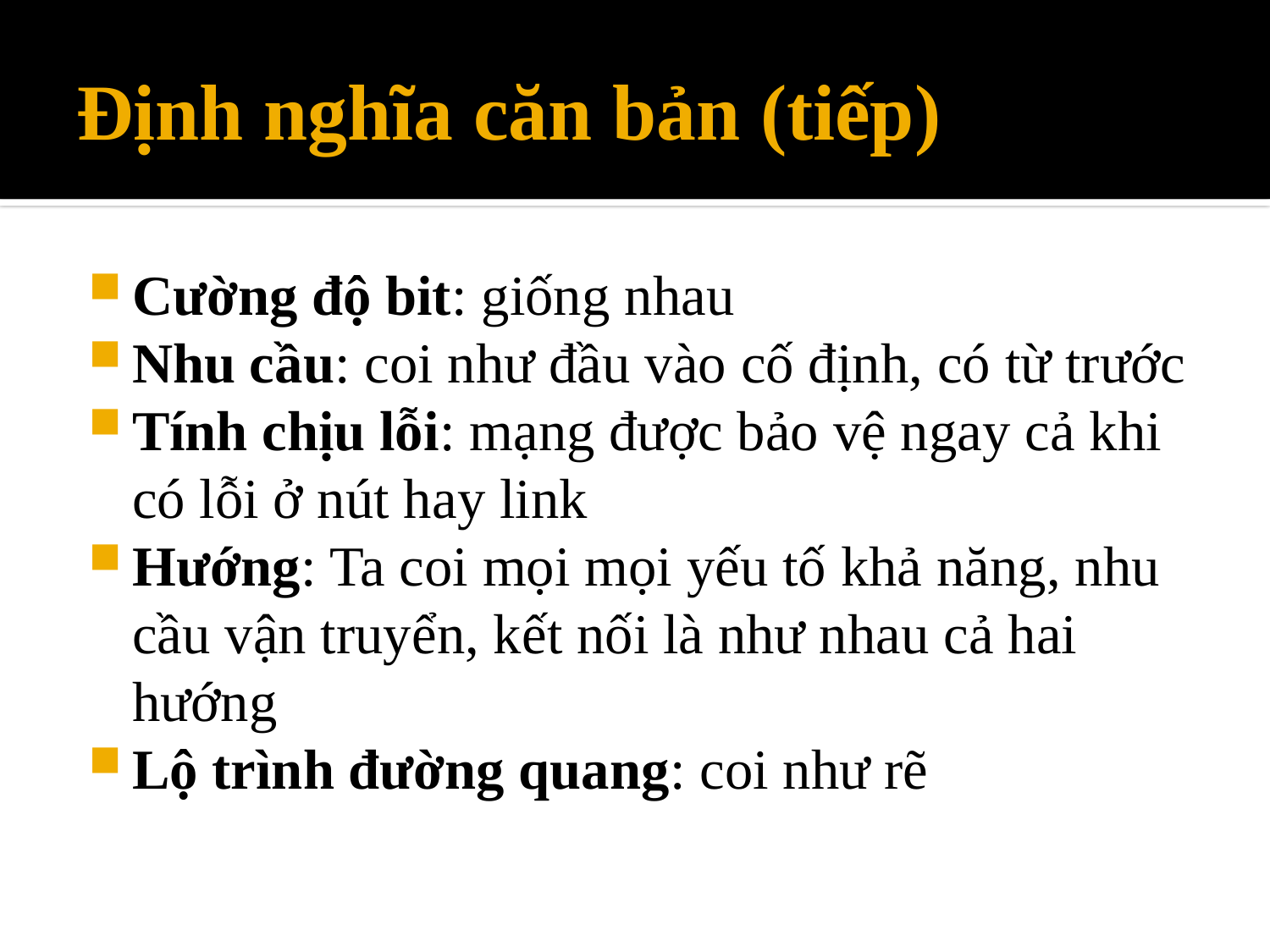

# Định nghĩa căn bản (tiếp)
Cường độ bit: giống nhau
Nhu cầu: coi như đầu vào cố định, có từ trước
Tính chịu lỗi: mạng được bảo vệ ngay cả khi có lỗi ở nút hay link
Hướng: Ta coi mọi mọi yếu tố khả năng, nhu cầu vận truyển, kết nối là như nhau cả hai hướng
Lộ trình đường quang: coi như rẽ